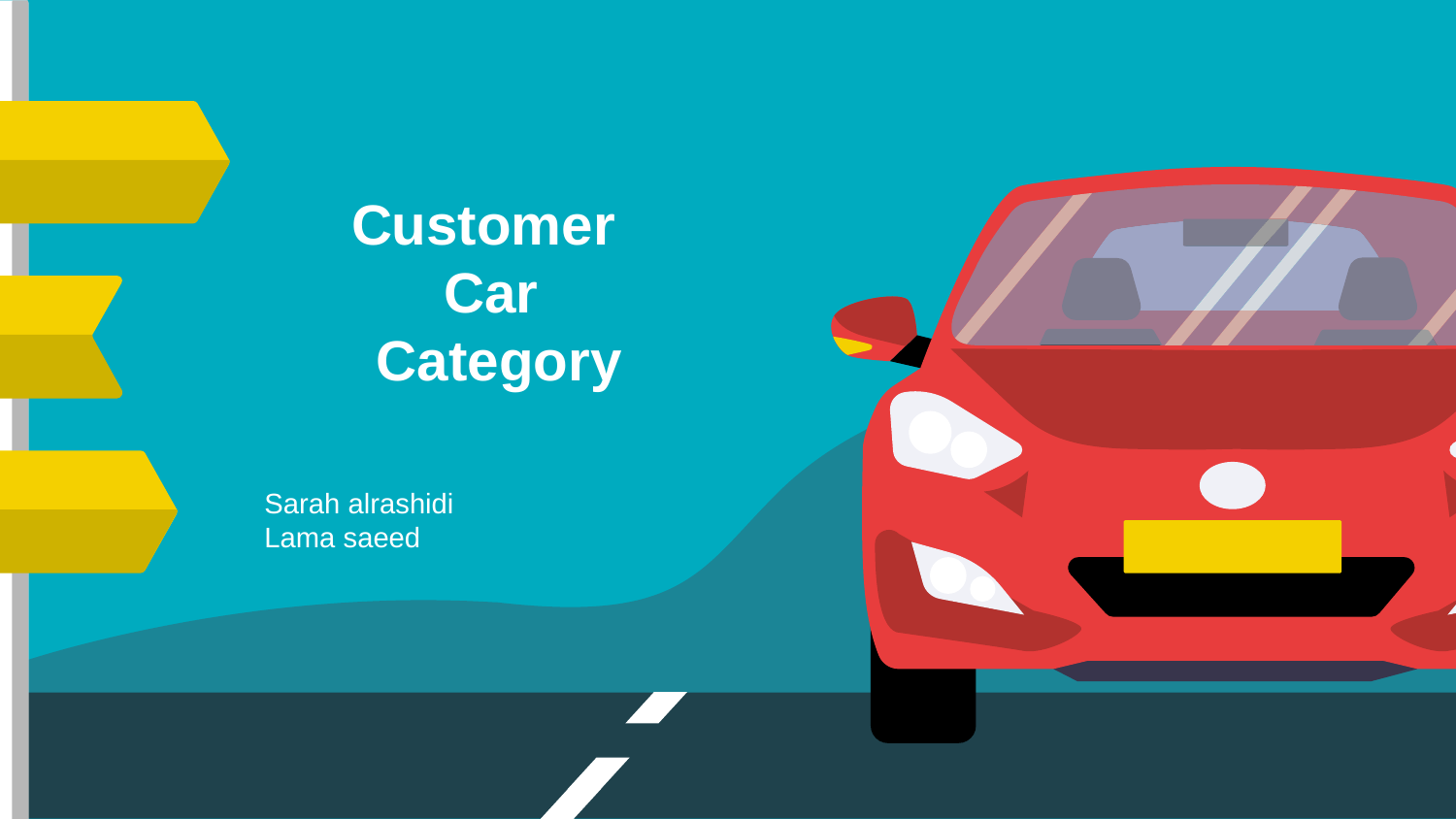

# Customer Car Category

Sarah alrashidi
Lama saeed